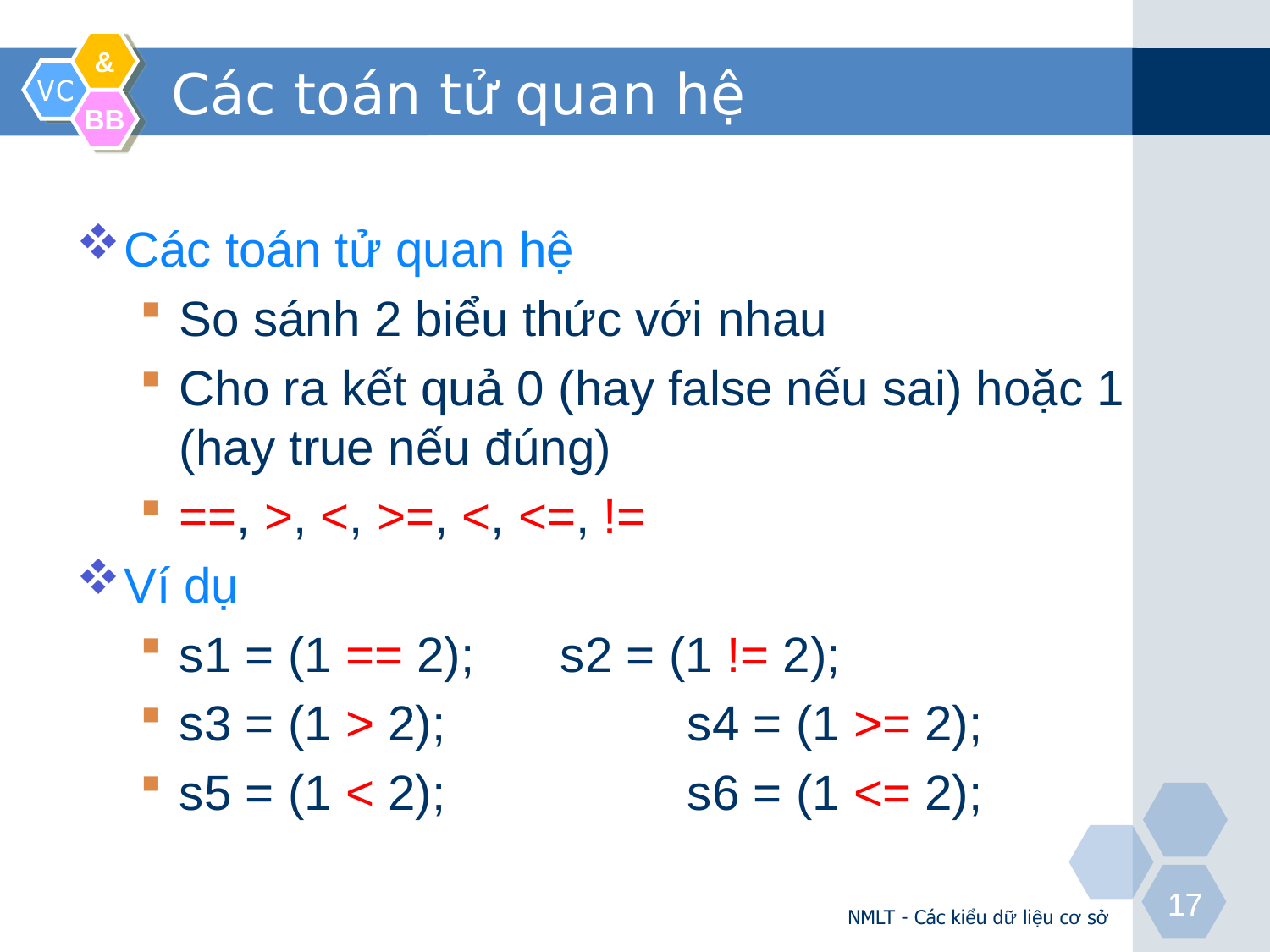

# Các toán tử quan hệ
Các toán tử quan hệ
So sánh 2 biểu thức với nhau
Cho ra kết quả 0 (hay false nếu sai) hoặc 1 (hay true nếu đúng)
==, >, <, >=, <, <=, !=
Ví dụ
s1 = (1 == 2);	s2 = (1 != 2);
s3 = (1 > 2);		s4 = (1 >= 2);
s5 = (1 < 2);		s6 = (1 <= 2);

NMLT - Các kiểu dữ liệu cơ sở